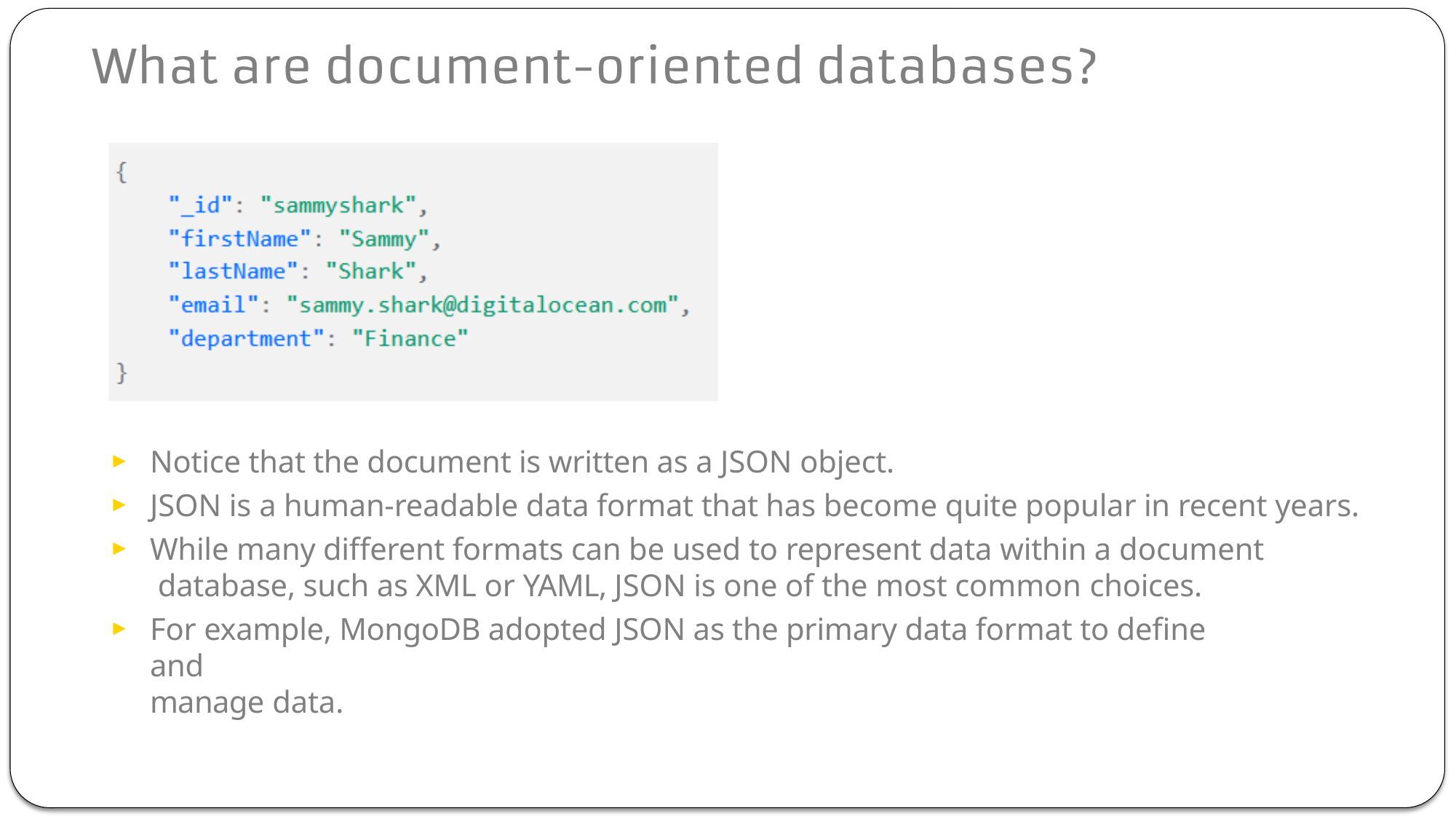

Notice that the document is written as a JSON object.
JSON is a human-readable data format that has become quite popular in recent years.
While many different formats can be used to represent data within a document  database, such as XML or YAML, JSON is one of the most common choices.
For example, MongoDB adopted JSON as the primary data format to define and
manage data.